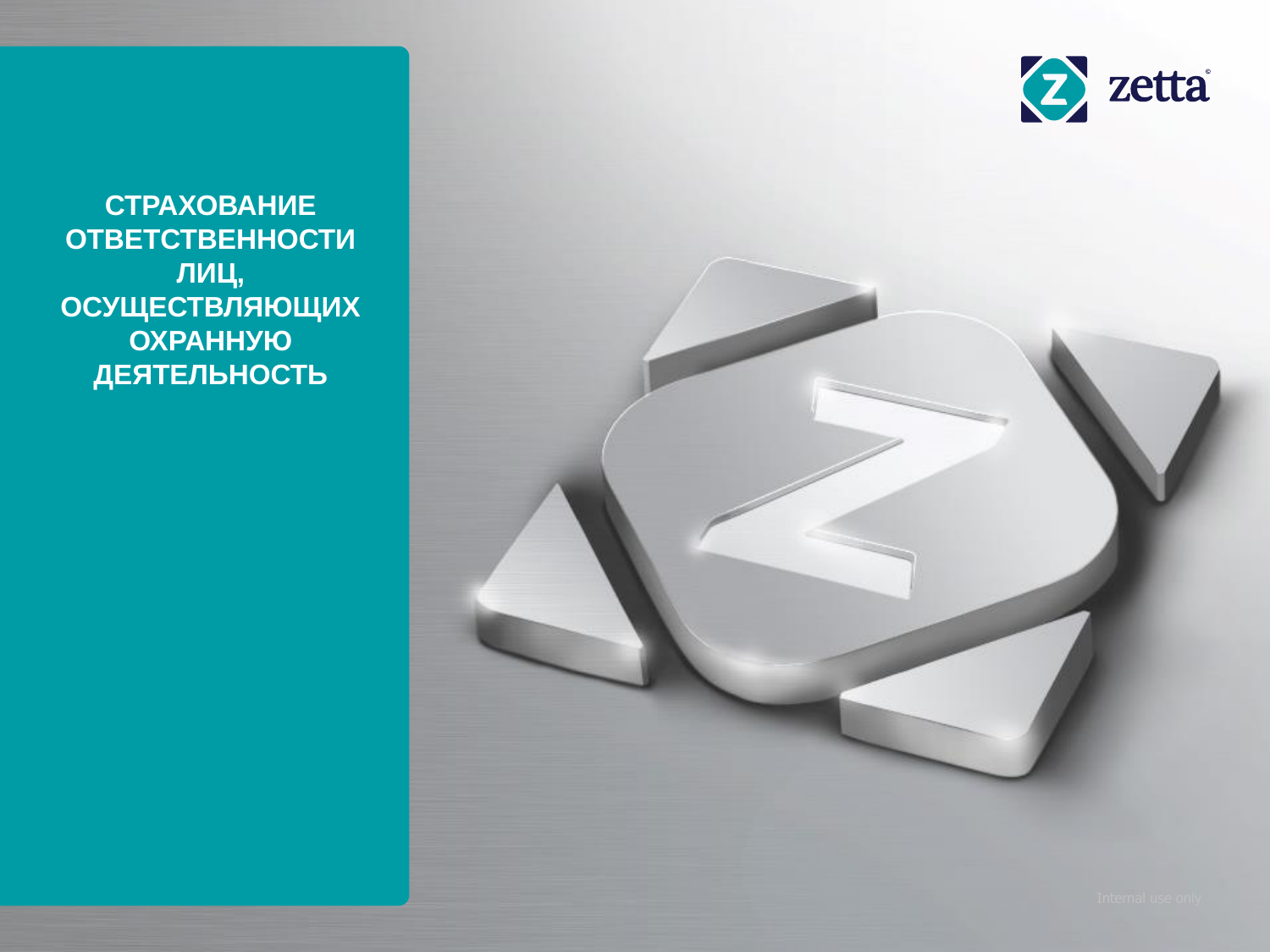

# СТРАХОВАНИЕ ОТВЕТСТВЕННОСТИ ЛИЦ, ОСУЩЕСТВЛЯЮЩИХ ОХРАННУЮ ДЕЯТЕЛЬНОСТЬ